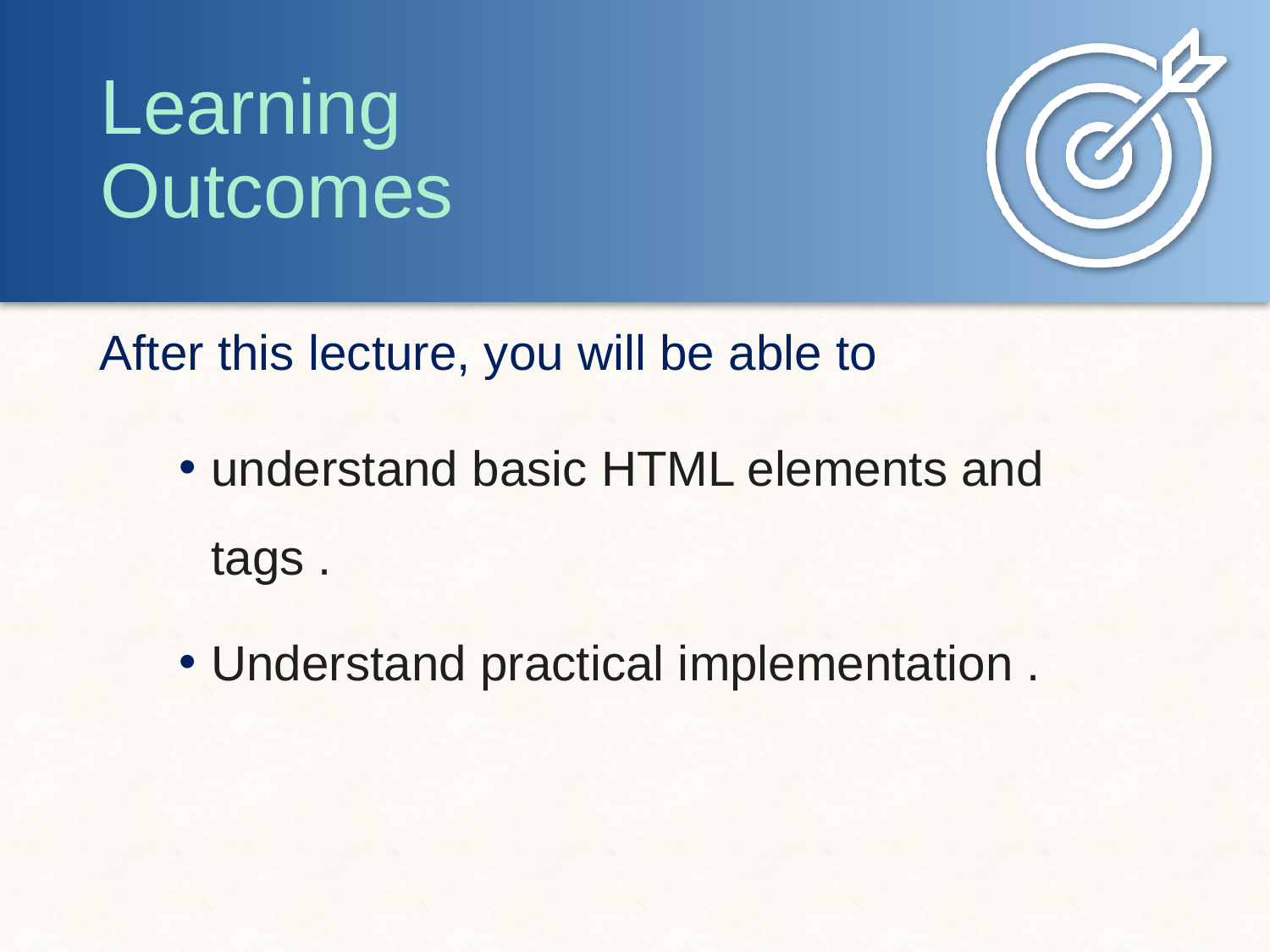

understand basic HTML elements and tags .
Understand practical implementation .